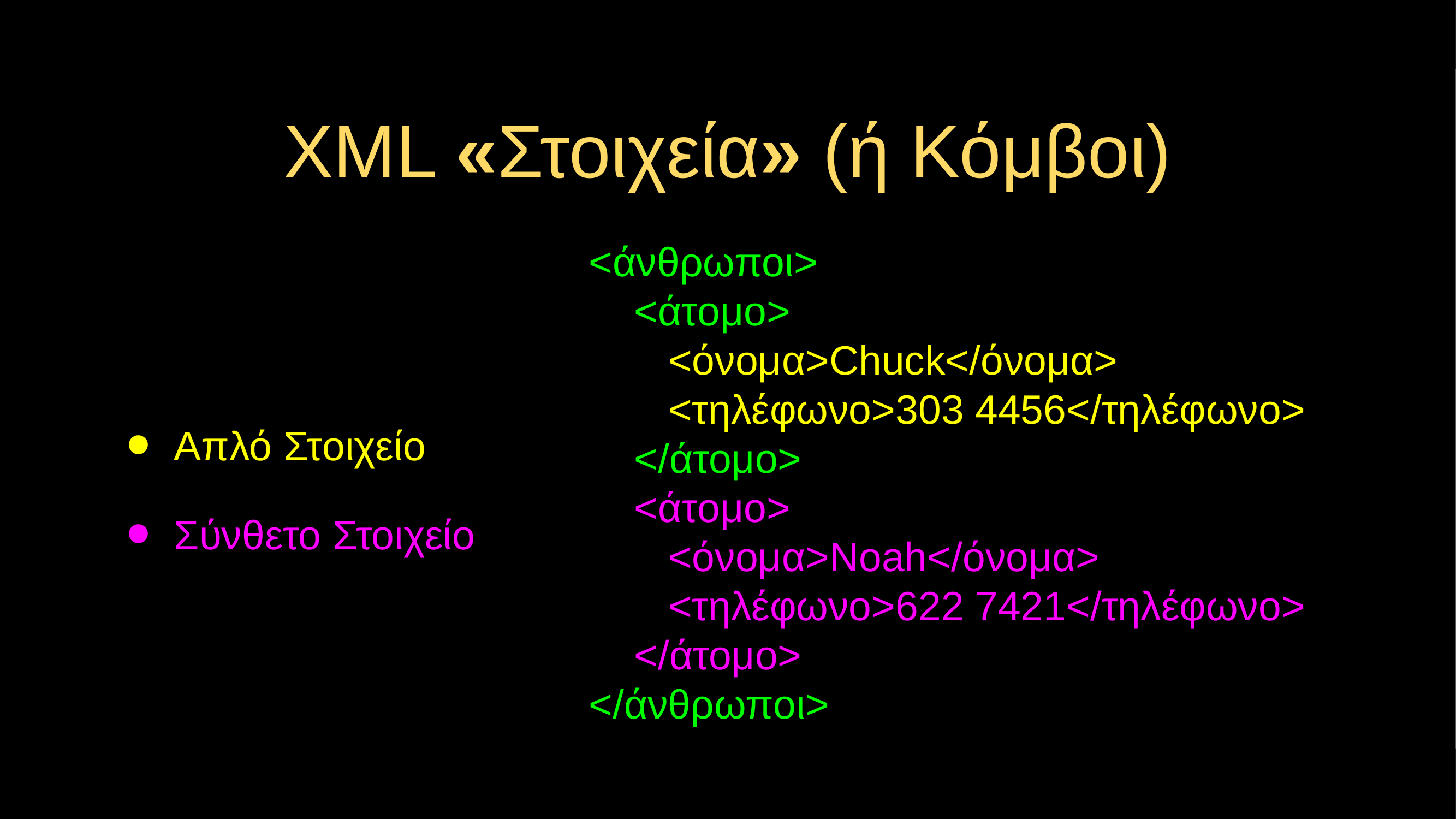

# XML «Στοιχεία» (ή Κόμβοι)
<άνθρωποι>
    <άτομο>
       <όνομα>Chuck</όνομα>
       <τηλέφωνο>303 4456</τηλέφωνο>
    </άτομο>
    <άτομο>
       <όνομα>Noah</όνομα>
       <τηλέφωνο>622 7421</τηλέφωνο>
    </άτομο>
</άνθρωποι>
Απλό Στοιχείο
Σύνθετο Στοιχείο